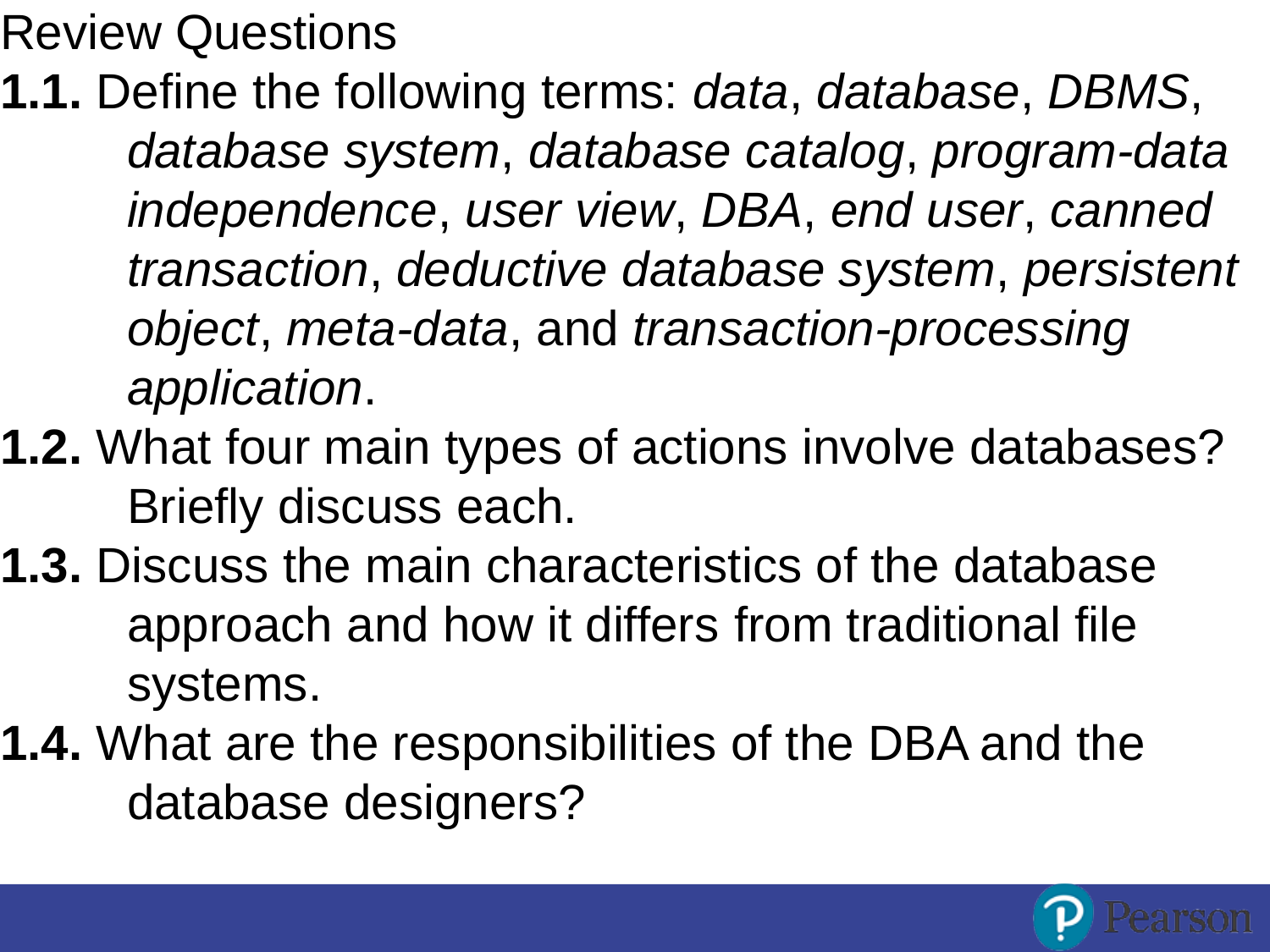

Review Questions
1.1. Define the following terms: data, database, DBMS, 	database system, database catalog, program-data 	independence, user view, DBA, end user, canned
	transaction, deductive database system, persistent 	object, meta-data, and transaction-processing 	application.
1.2. What four main types of actions involve databases? 	Briefly discuss each.
1.3. Discuss the main characteristics of the database 	approach and how it differs from traditional file 	systems.
1.4. What are the responsibilities of the DBA and the 	database designers?